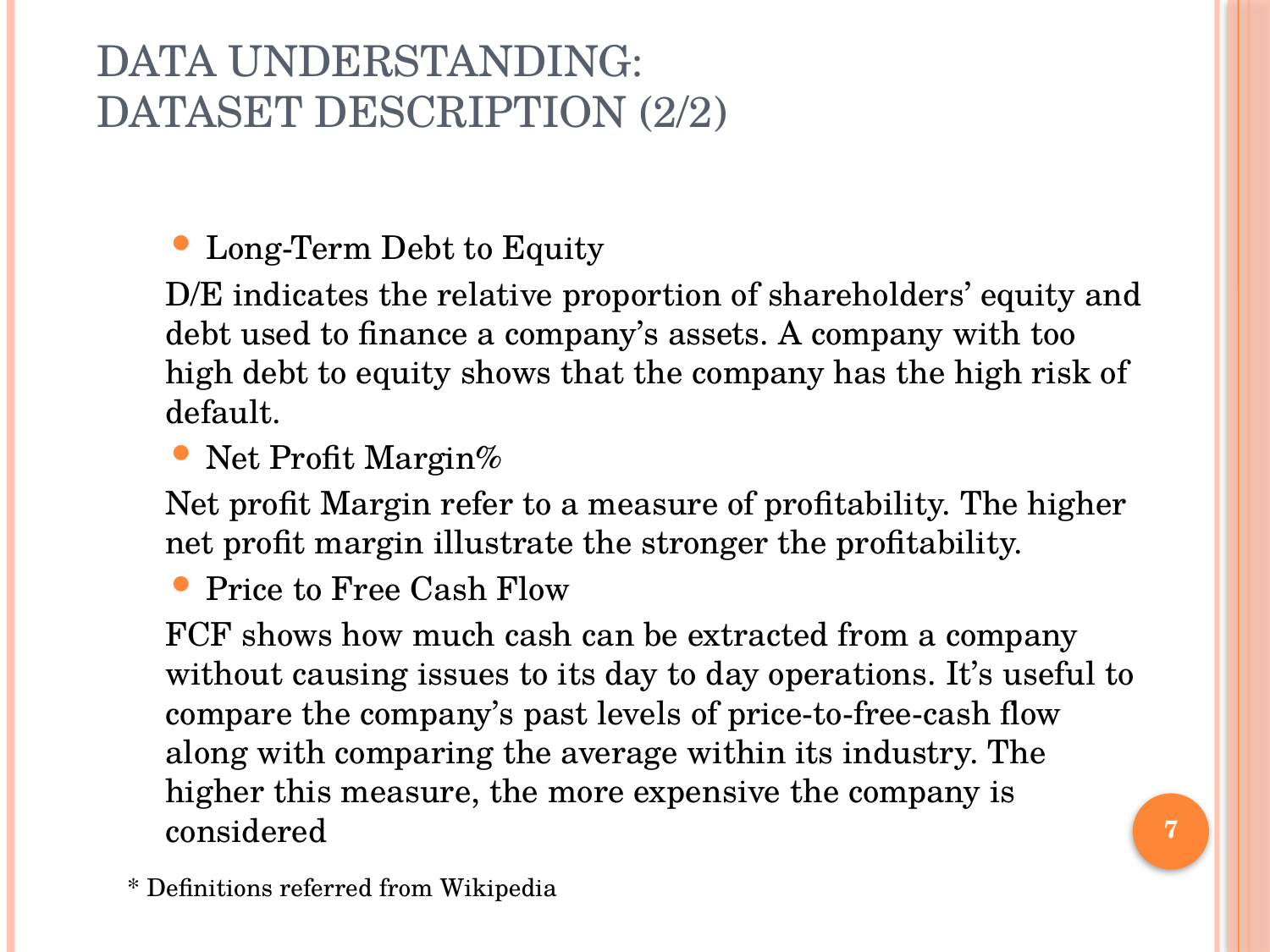

# Data Understanding: Dataset Description (2/2)
Long-Term Debt to Equity
D/E indicates the relative proportion of shareholders’ equity and debt used to finance a company’s assets. A company with too high debt to equity shows that the company has the high risk of default.
Net Profit Margin%
Net profit Margin refer to a measure of profitability. The higher net profit margin illustrate the stronger the profitability.
Price to Free Cash Flow
FCF shows how much cash can be extracted from a company without causing issues to its day to day operations. It’s useful to compare the company’s past levels of price-to-free-cash flow along with comparing the average within its industry. The higher this measure, the more expensive the company is considered
7
* Definitions referred from Wikipedia